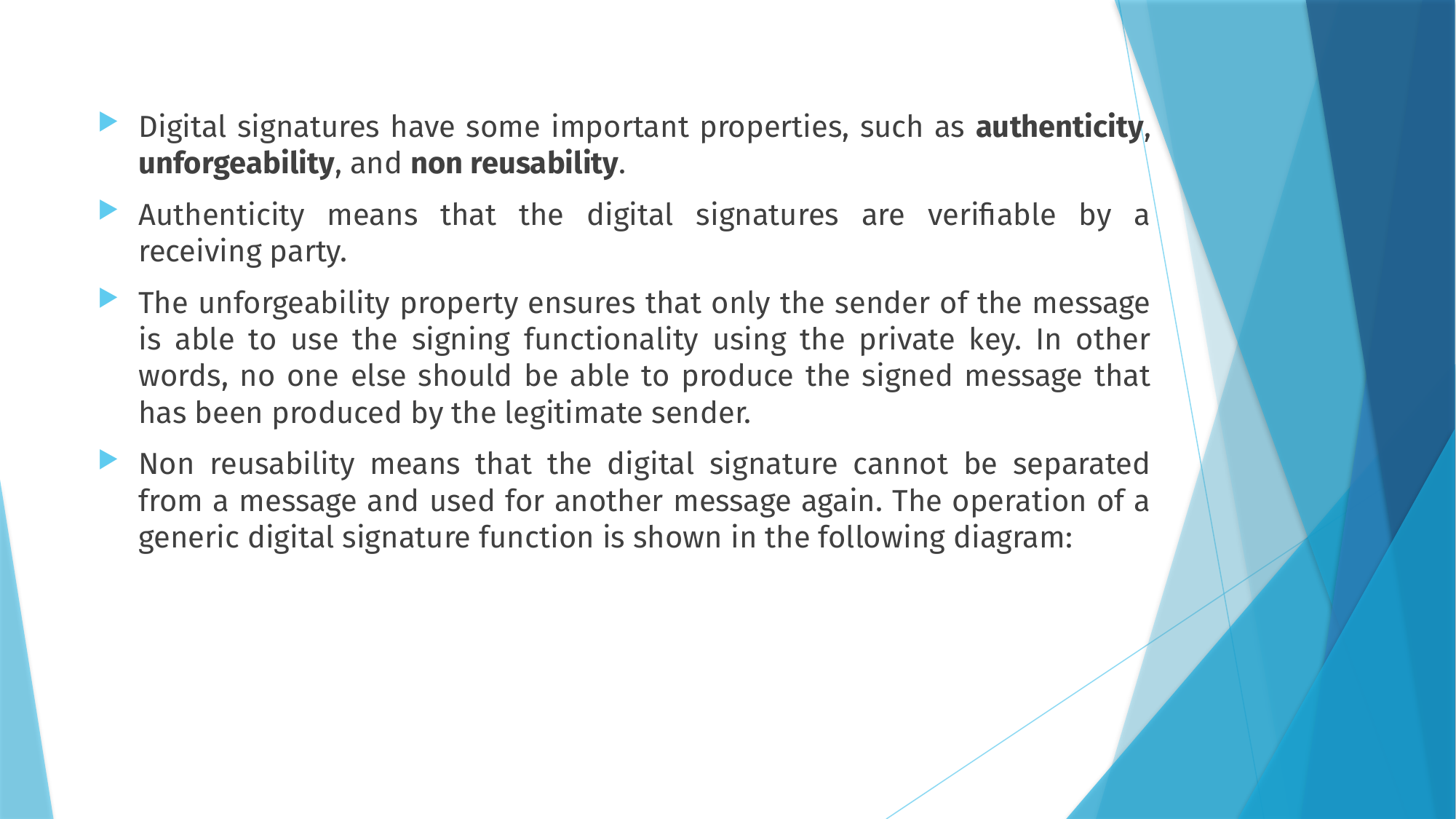

Digital signatures have some important properties, such as authenticity, unforgeability, and non reusability.
Authenticity means that the digital signatures are verifiable by a receiving party.
The unforgeability property ensures that only the sender of the message is able to use the signing functionality using the private key. In other words, no one else should be able to produce the signed message that has been produced by the legitimate sender.
Non reusability means that the digital signature cannot be separated from a message and used for another message again. The operation of a generic digital signature function is shown in the following diagram: